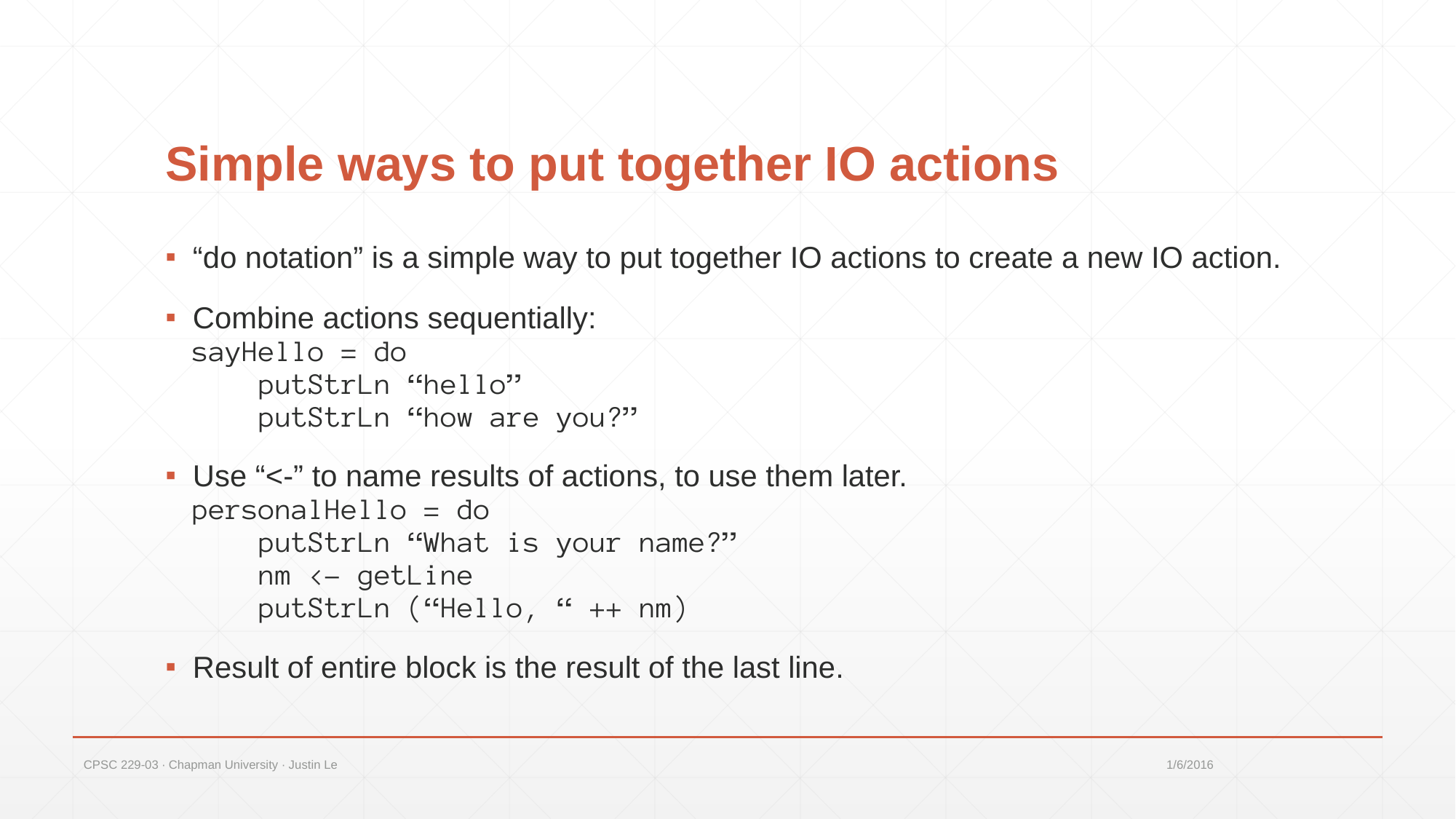

# Simple ways to put together IO actions
“do notation” is a simple way to put together IO actions to create a new IO action.
Combine actions sequentially:
sayHello = do
    putStrLn “hello”
    putStrLn “how are you?”
Use “<-” to name results of actions, to use them later.
personalHello = do
    putStrLn “What is your name?”
    nm <- getLine
    putStrLn (“Hello, “ ++ nm)
Result of entire block is the result of the last line.
CPSC 229-03 ∙ Chapman University ∙ Justin Le
1/6/2016